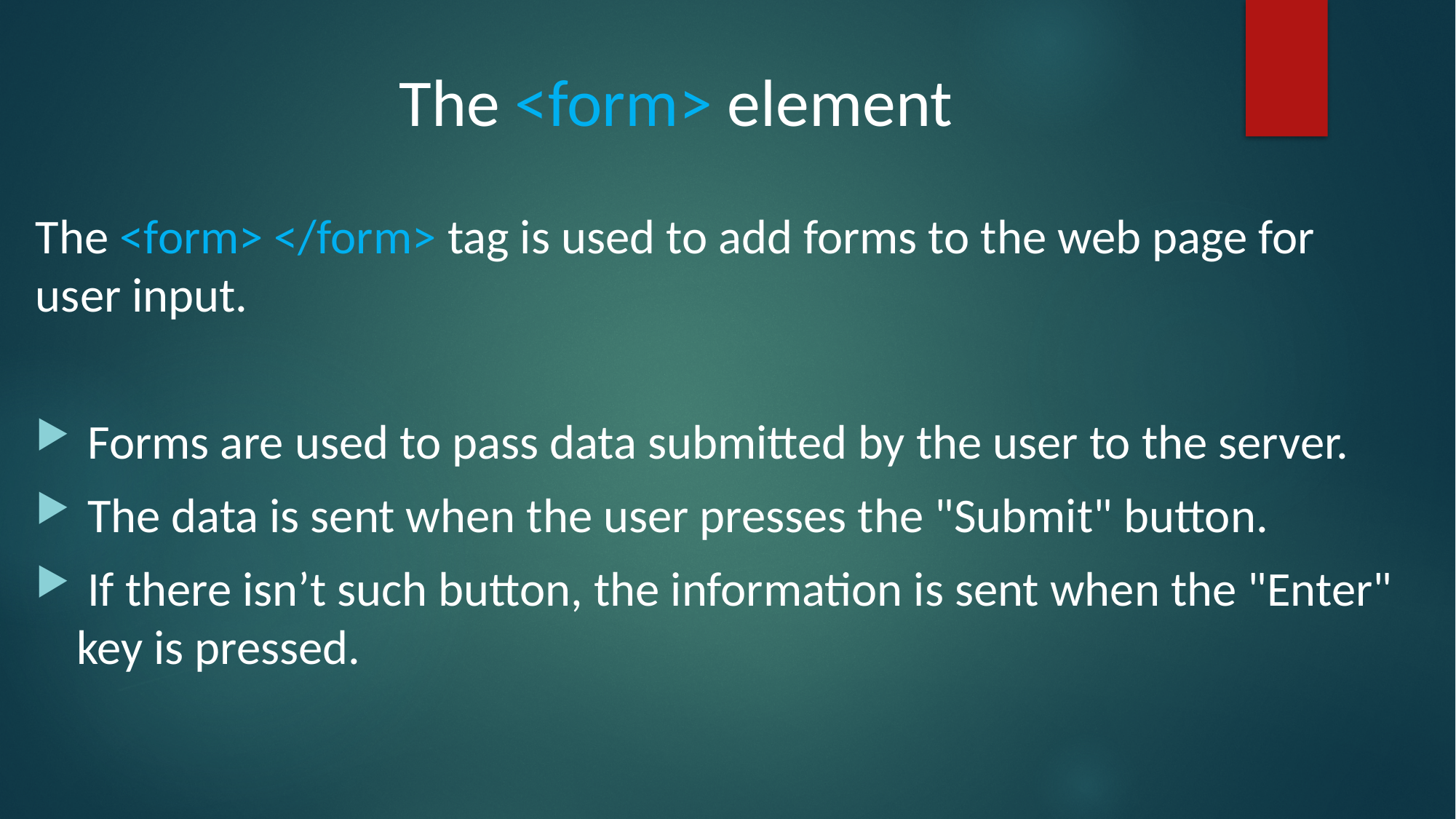

# The <form> element
The <form> </form> tag is used to add forms to the web page for user input.

 Forms are used to pass data submitted by the user to the server.
 The data is sent when the user presses the "Submit" button.
 If there isn’t such button, the information is sent when the "Enter" key is pressed.